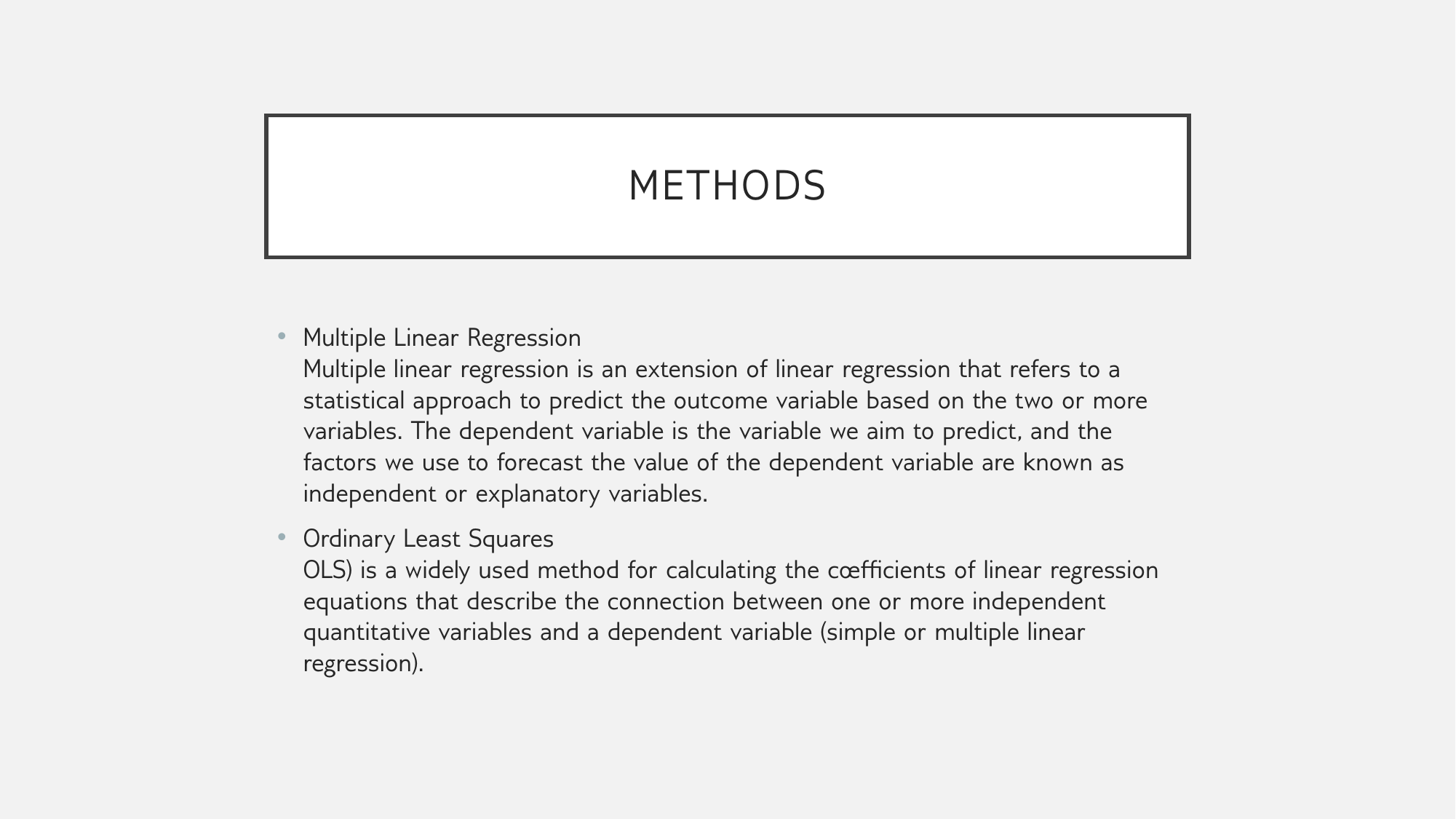

# MetHods
Multiple Linear Regression
Multiple linear regression is an extension of linear regression that refers to a statistical approach to predict the outcome variable based on the two or more variables. The dependent variable is the variable we aim to predict, and the factors we use to forecast the value of the dependent variable are known as independent or explanatory variables.
Ordinary Least Squares
OLS) is a widely used method for calculating the coefficients of linear regression equations that describe the connection between one or more independent quantitative variables and a dependent variable (simple or multiple linear regression).